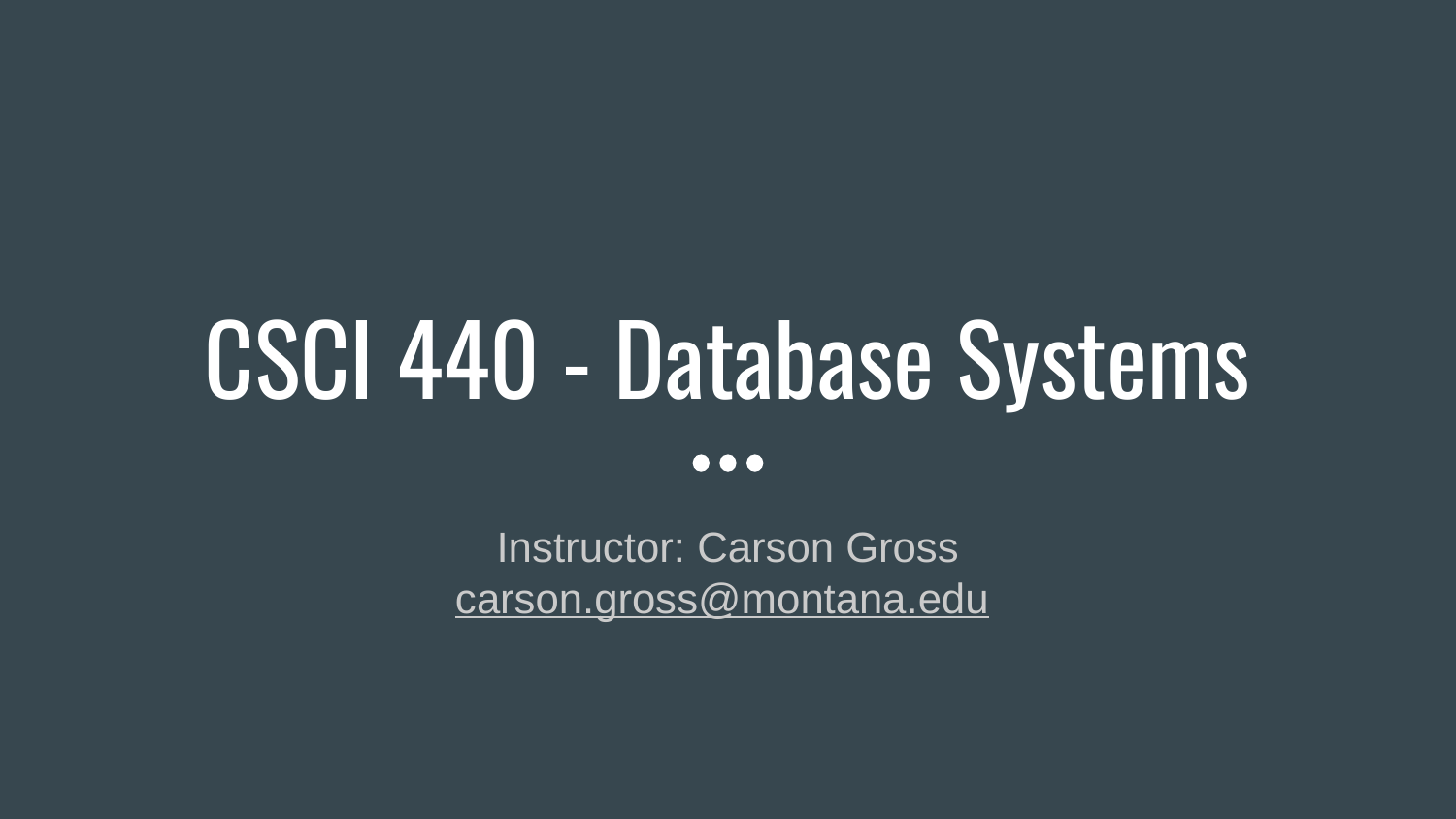

# CSCI 440 - Database Systems
Instructor: Carson Gross
carson.gross@montana.edu